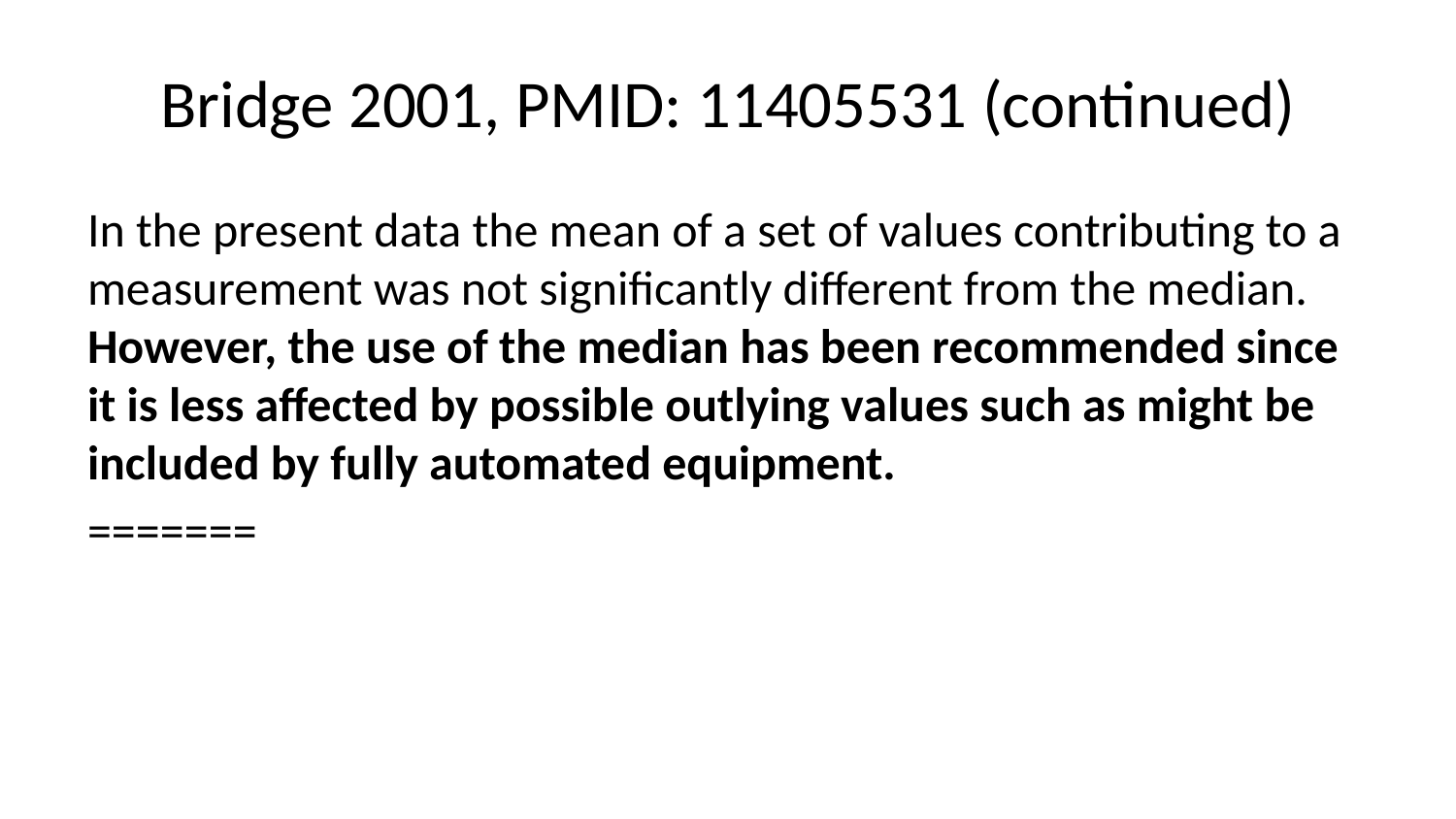

# Bridge 2001, PMID: 11405531 (continued)
In the present data the mean of a set of values contributing to a measurement was not significantly different from the median. However, the use of the median has been recommended since it is less affected by possible outlying values such as might be included by fully automated equipment.
=======